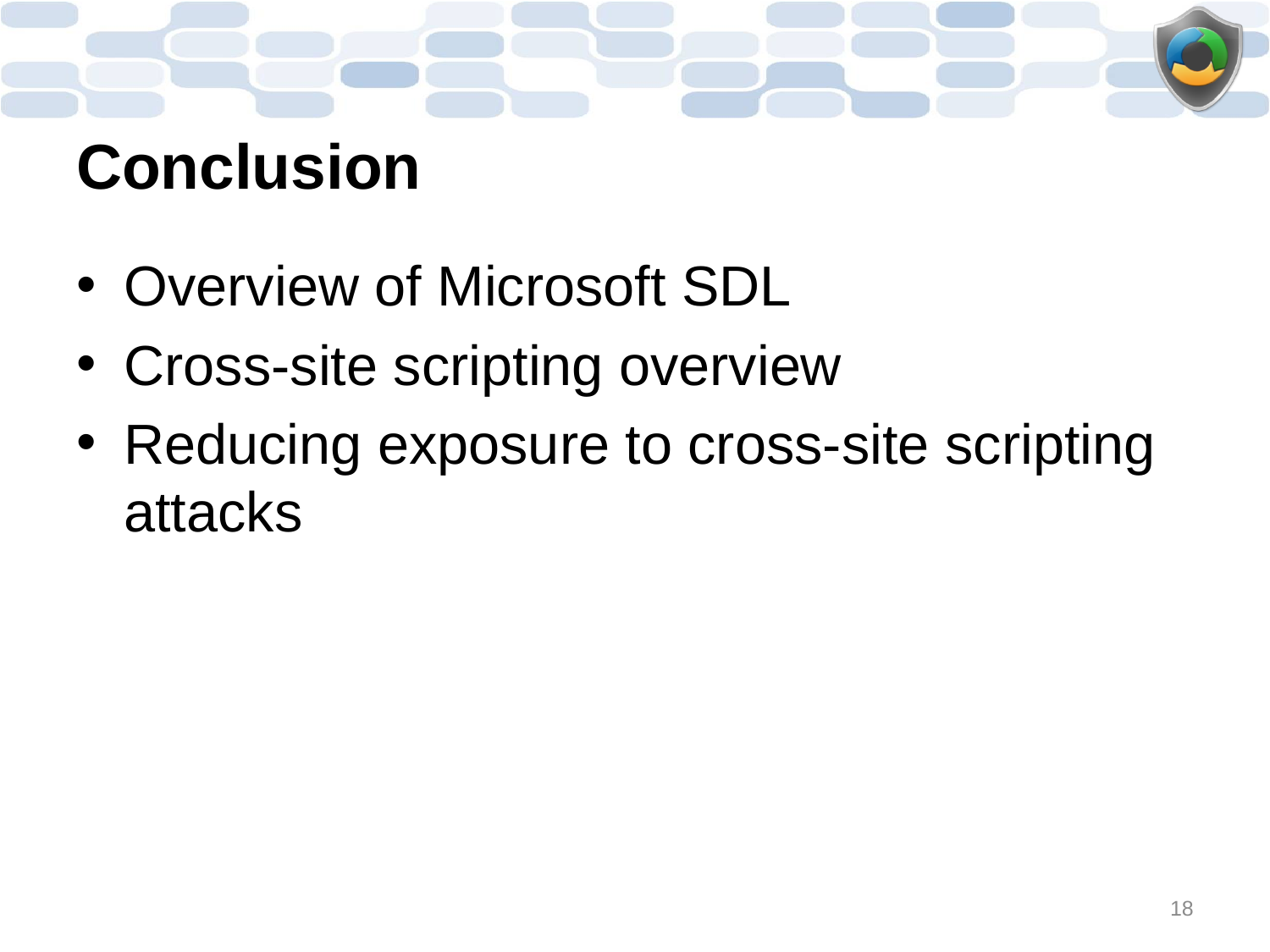

# Conclusion
Overview of Microsoft SDL
Cross-site scripting overview
Reducing exposure to cross-site scripting attacks
18